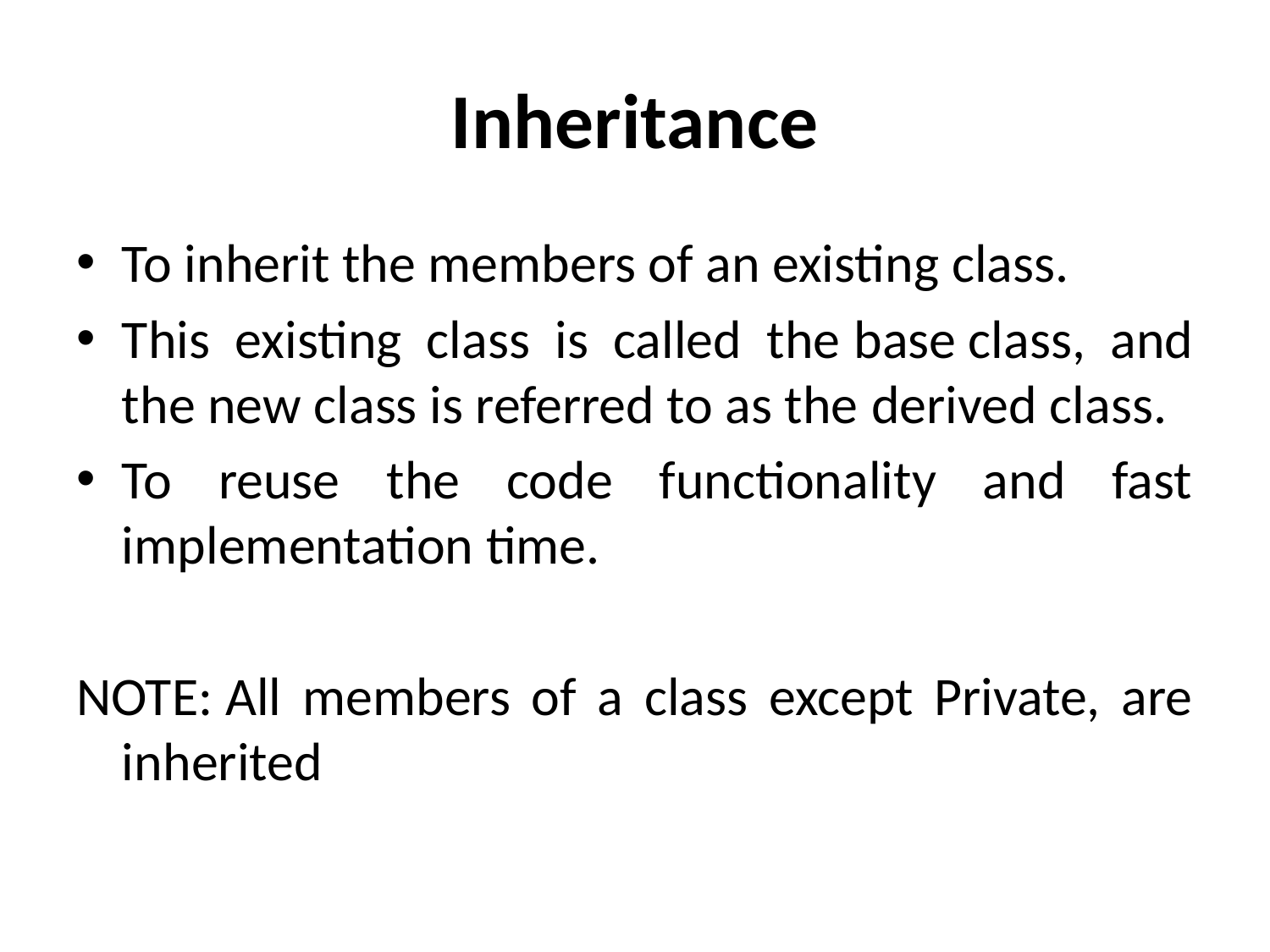

# Inheritance
To inherit the members of an existing class.
This existing class is called the base class, and the new class is referred to as the derived class.
To reuse the code functionality and fast implementation time.

NOTE: All members of a class except Private, are inherited